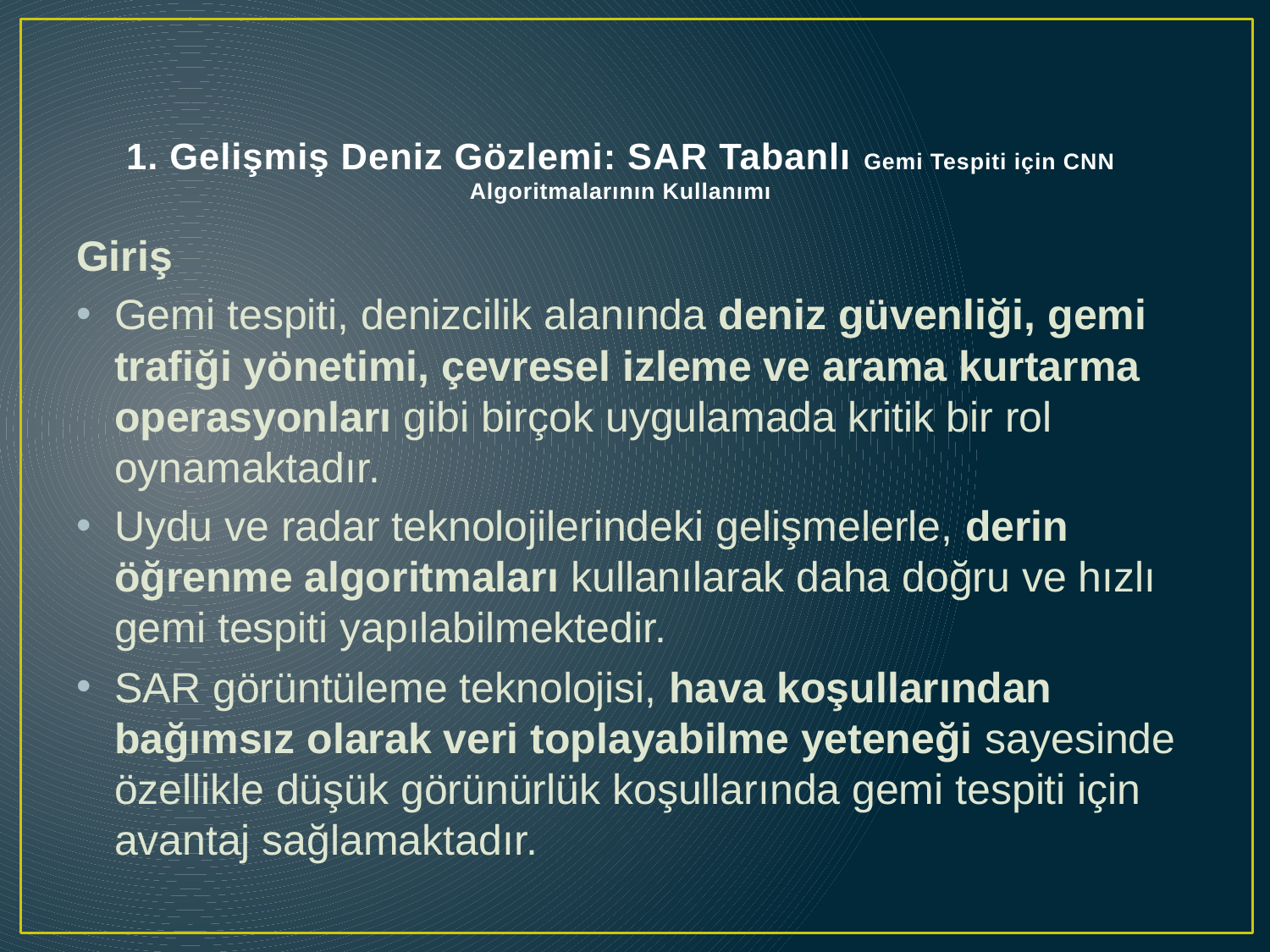

# 1. Gelişmiş Deniz Gözlemi: SAR Tabanlı Gemi Tespiti için CNN Algoritmalarının Kullanımı
Giriş
Gemi tespiti, denizcilik alanında deniz güvenliği, gemi trafiği yönetimi, çevresel izleme ve arama kurtarma operasyonları gibi birçok uygulamada kritik bir rol oynamaktadır.
Uydu ve radar teknolojilerindeki gelişmelerle, derin öğrenme algoritmaları kullanılarak daha doğru ve hızlı gemi tespiti yapılabilmektedir.
SAR görüntüleme teknolojisi, hava koşullarından bağımsız olarak veri toplayabilme yeteneği sayesinde özellikle düşük görünürlük koşullarında gemi tespiti için avantaj sağlamaktadır.